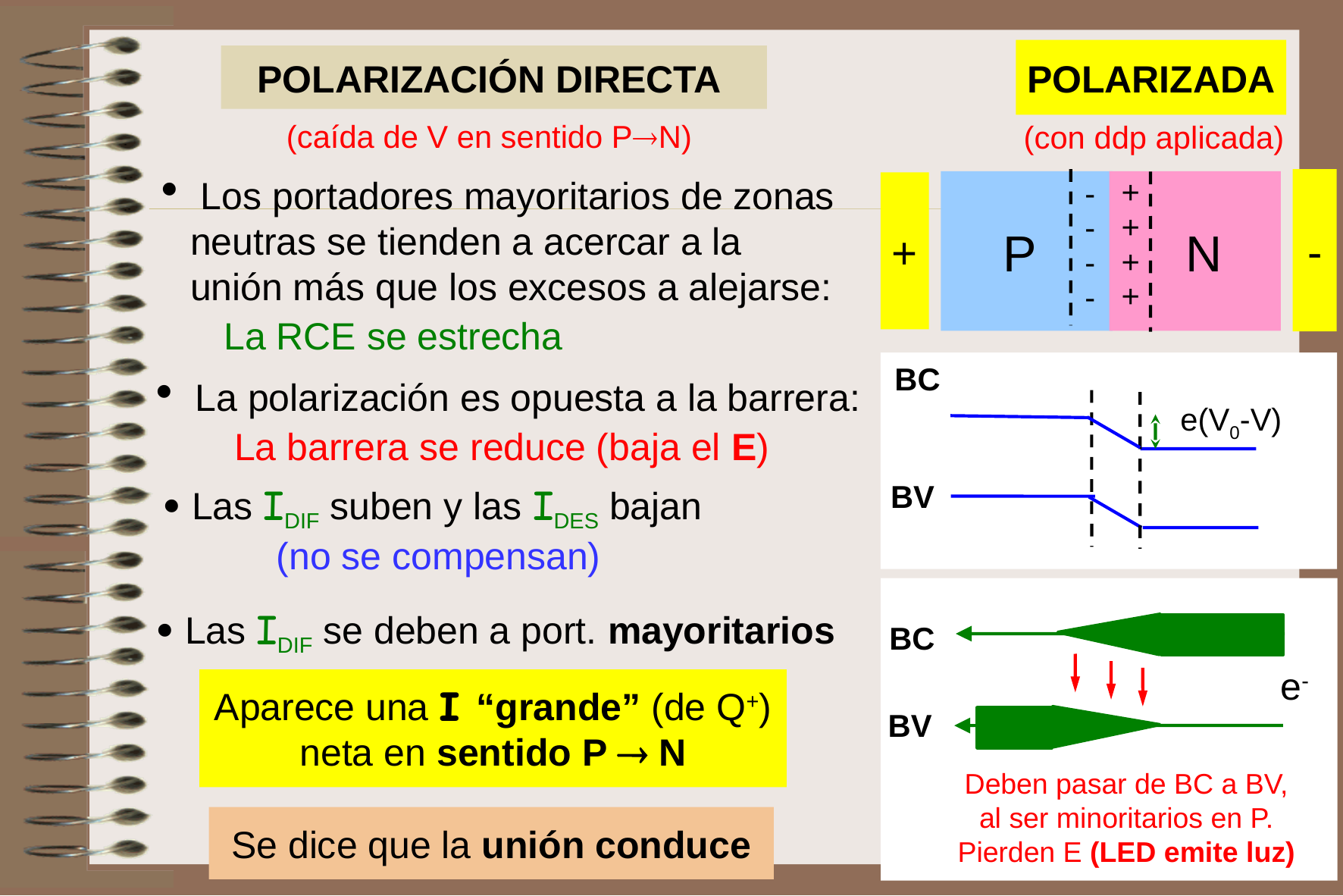

POLARIZADA
POLARIZACIÓN DIRECTA
(con ddp aplicada)
(caída de V en sentido P→N)
 Los portadores mayoritarios de zonas neutras se tienden a acercar a la unión más que los excesos a alejarse:

-

+
+
+
+
+
-
-
-
-
P
N
La RCE se estrecha
BC
e(V0-V)

BV

 La polarización es opuesta a la barrera:
La barrera se reduce (baja el E)
• Las IDIF suben y las IDES bajan
(no se compensan)

BC

e-

BV

Deben pasar de BC a BV,
al ser minoritarios en P. Pierden E (LED emite luz)

• Las IDIF se deben a port. mayoritarios
Aparece una I “grande” (de Q+) neta en sentido P → N
Se dice que la unión conduce